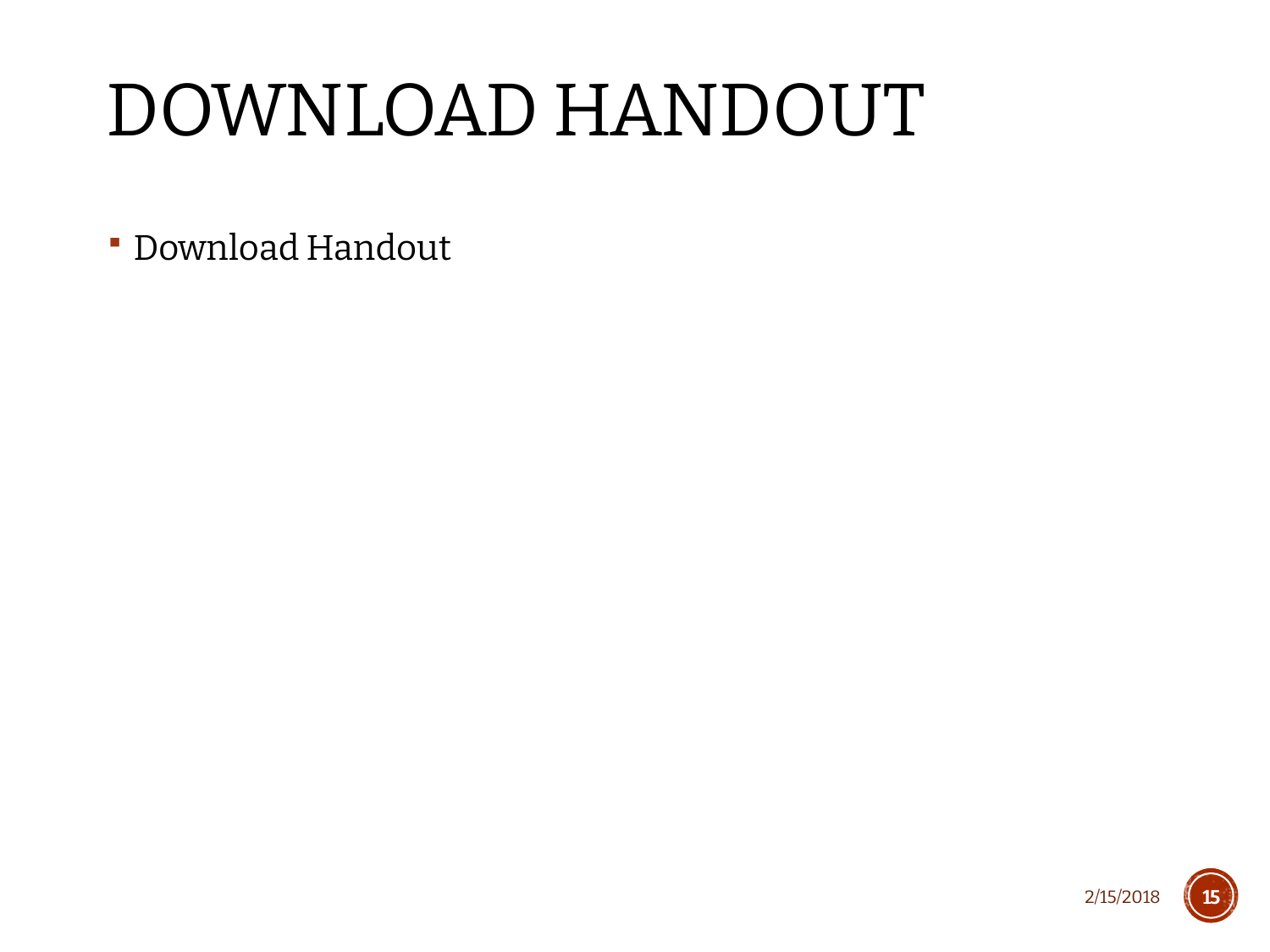

# Download handout
Download Handout
2/15/2018
15